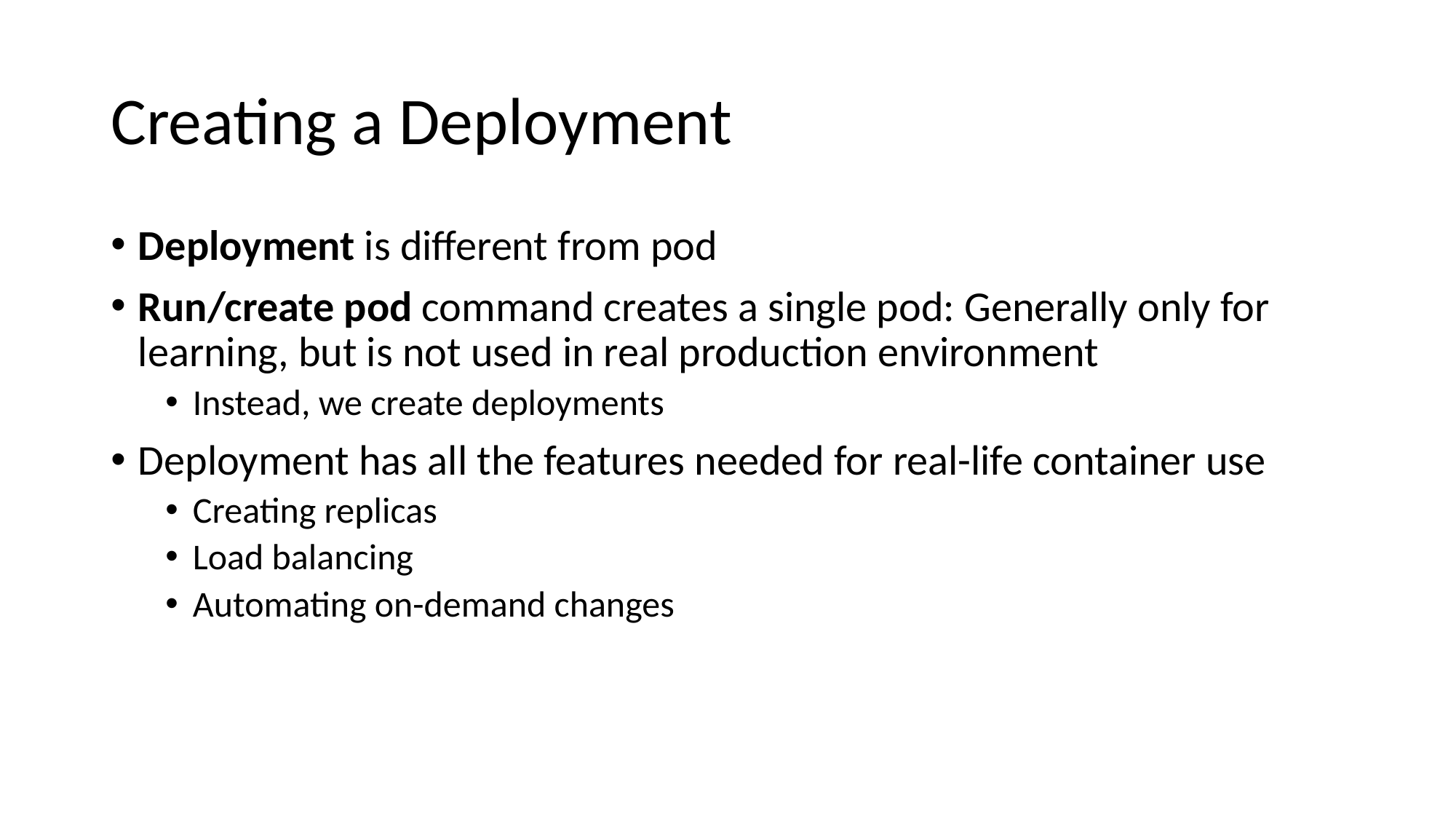

# Creating a Deployment
Deployment is different from pod
Run/create pod command creates a single pod: Generally only for learning, but is not used in real production environment
Instead, we create deployments
Deployment has all the features needed for real-life container use
Creating replicas
Load balancing
Automating on-demand changes